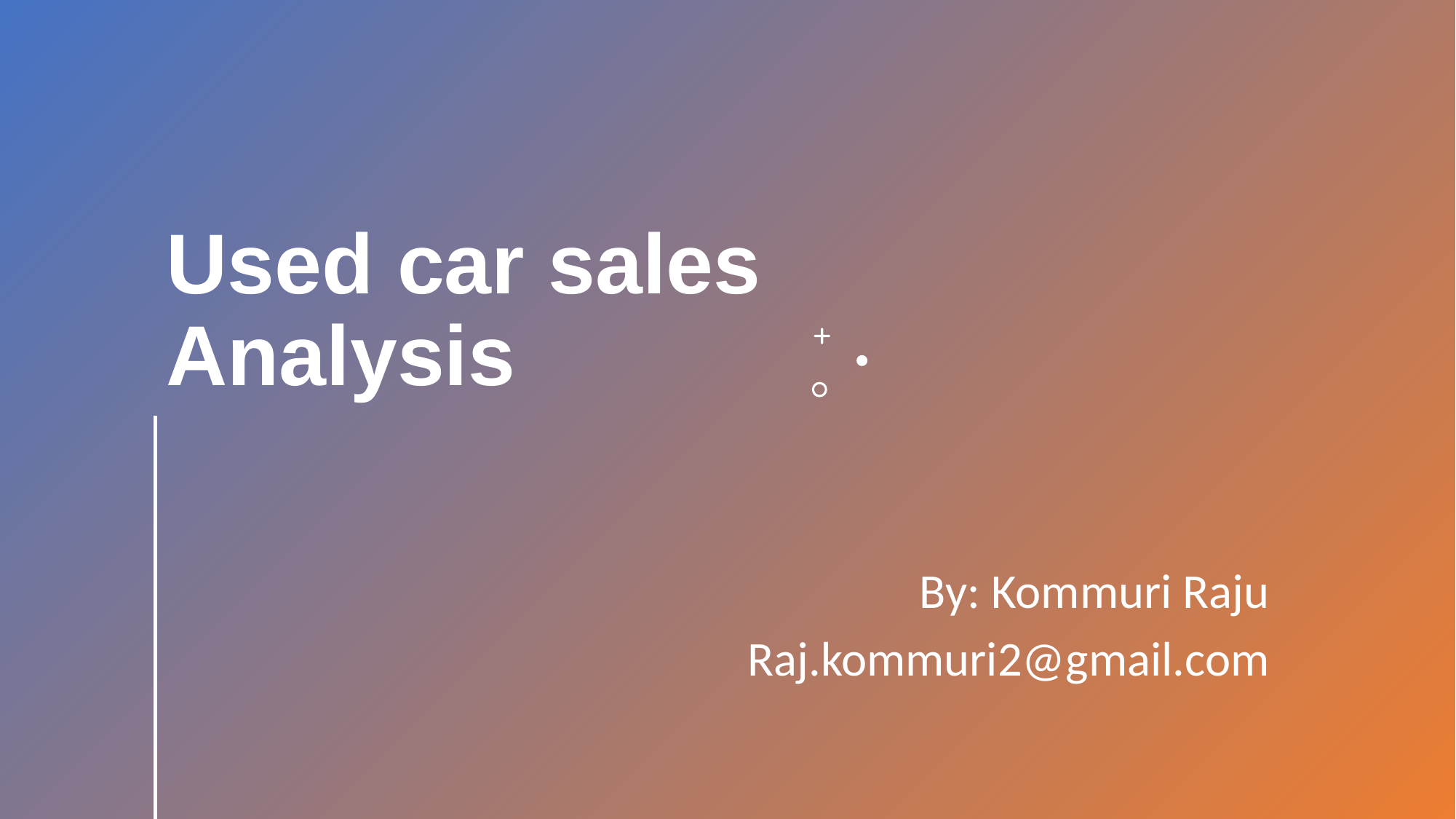

# Used car sales Analysis

By: Kommuri Raju
Raj.kommuri2@gmail.com